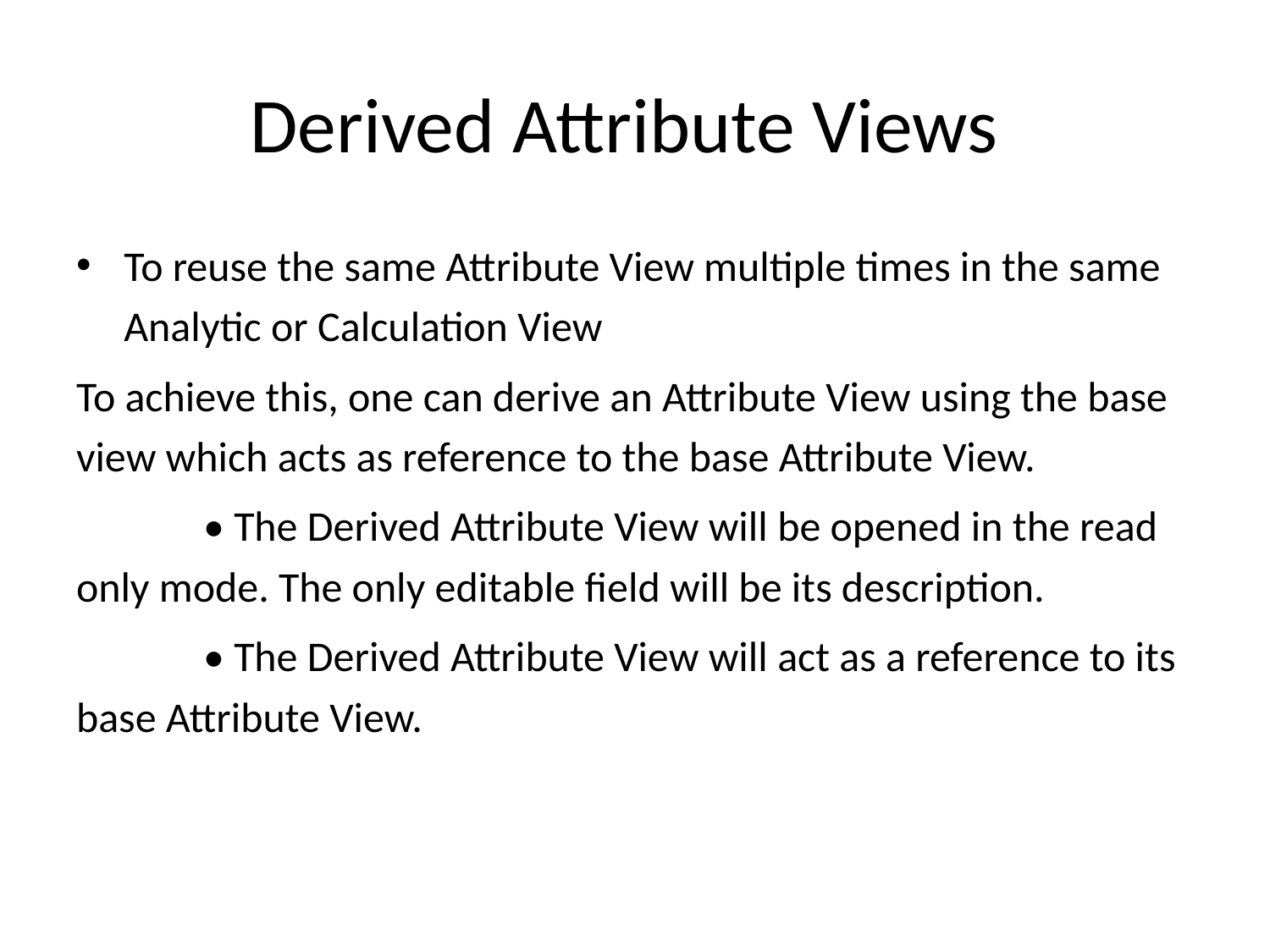

# Derived Attribute Views
To reuse the same Attribute View multiple times in the same Analytic or Calculation View
To achieve this, one can derive an Attribute View using the base view which acts as reference to the base Attribute View.
	• The Derived Attribute View will be opened in the read only mode. The only editable field will be its description.
	• The Derived Attribute View will act as a reference to its base Attribute View.